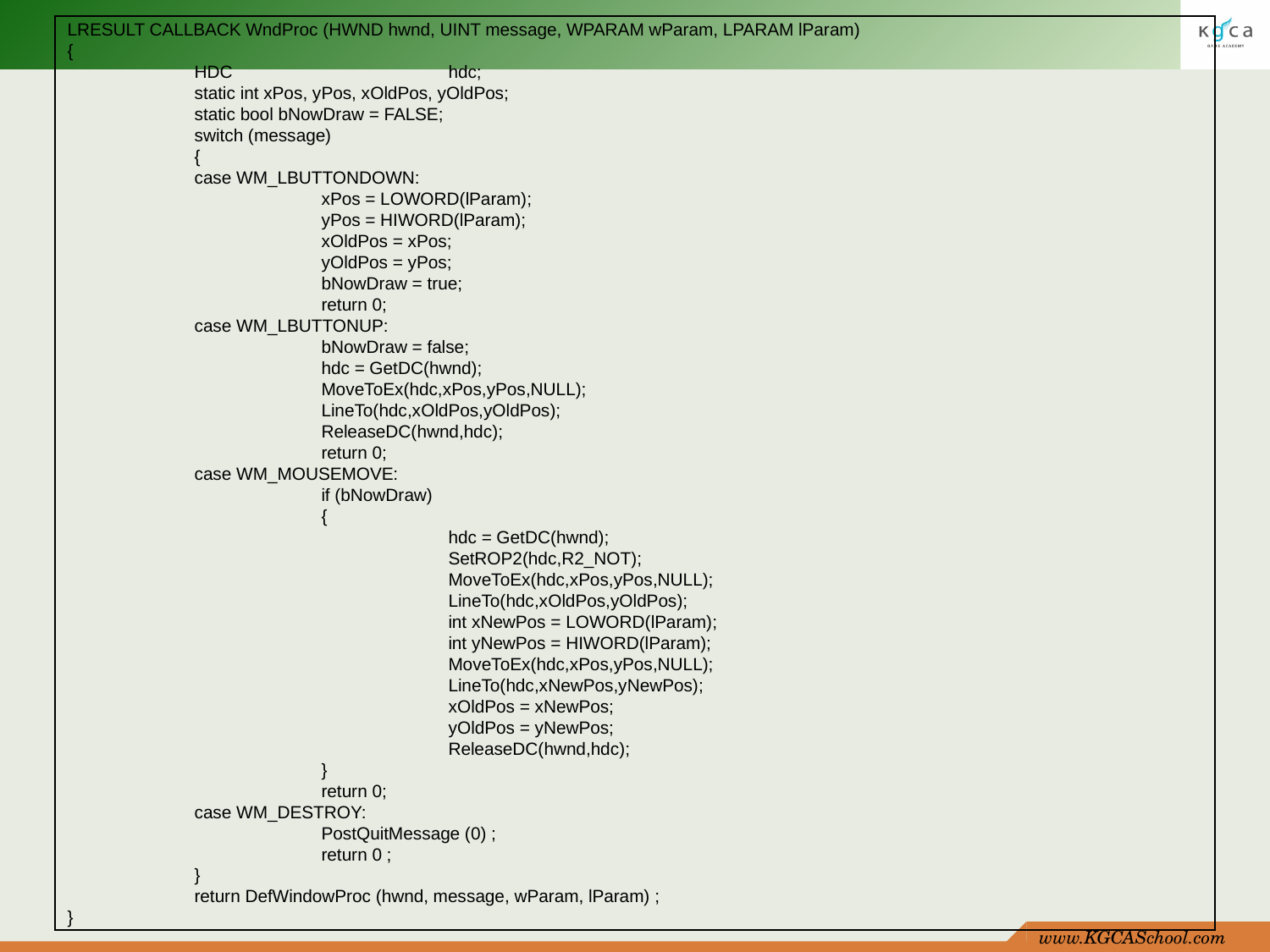

LRESULT CALLBACK WndProc (HWND hwnd, UINT message, WPARAM wParam, LPARAM lParam)
{
	HDC		hdc;
	static int xPos, yPos, xOldPos, yOldPos;
	static bool bNowDraw = FALSE;
	switch (message)
	{
	case WM_LBUTTONDOWN:
		xPos = LOWORD(lParam);
		yPos = HIWORD(lParam);
		xOldPos = xPos;
		yOldPos = yPos;
		bNowDraw = true;
		return 0;
	case WM_LBUTTONUP:
		bNowDraw = false;
		hdc = GetDC(hwnd);
		MoveToEx(hdc,xPos,yPos,NULL);
		LineTo(hdc,xOldPos,yOldPos);
		ReleaseDC(hwnd,hdc);
		return 0;
	case WM_MOUSEMOVE:
		if (bNowDraw)
		{
			hdc = GetDC(hwnd);
			SetROP2(hdc,R2_NOT);
			MoveToEx(hdc,xPos,yPos,NULL);
			LineTo(hdc,xOldPos,yOldPos);
			int xNewPos = LOWORD(lParam);
			int yNewPos = HIWORD(lParam);
			MoveToEx(hdc,xPos,yPos,NULL);
			LineTo(hdc,xNewPos,yNewPos);
			xOldPos = xNewPos;
			yOldPos = yNewPos;
			ReleaseDC(hwnd,hdc);
		}
		return 0;
	case WM_DESTROY:
		PostQuitMessage (0) ;
		return 0 ;
	}
	return DefWindowProc (hwnd, message, wParam, lParam) ;
}